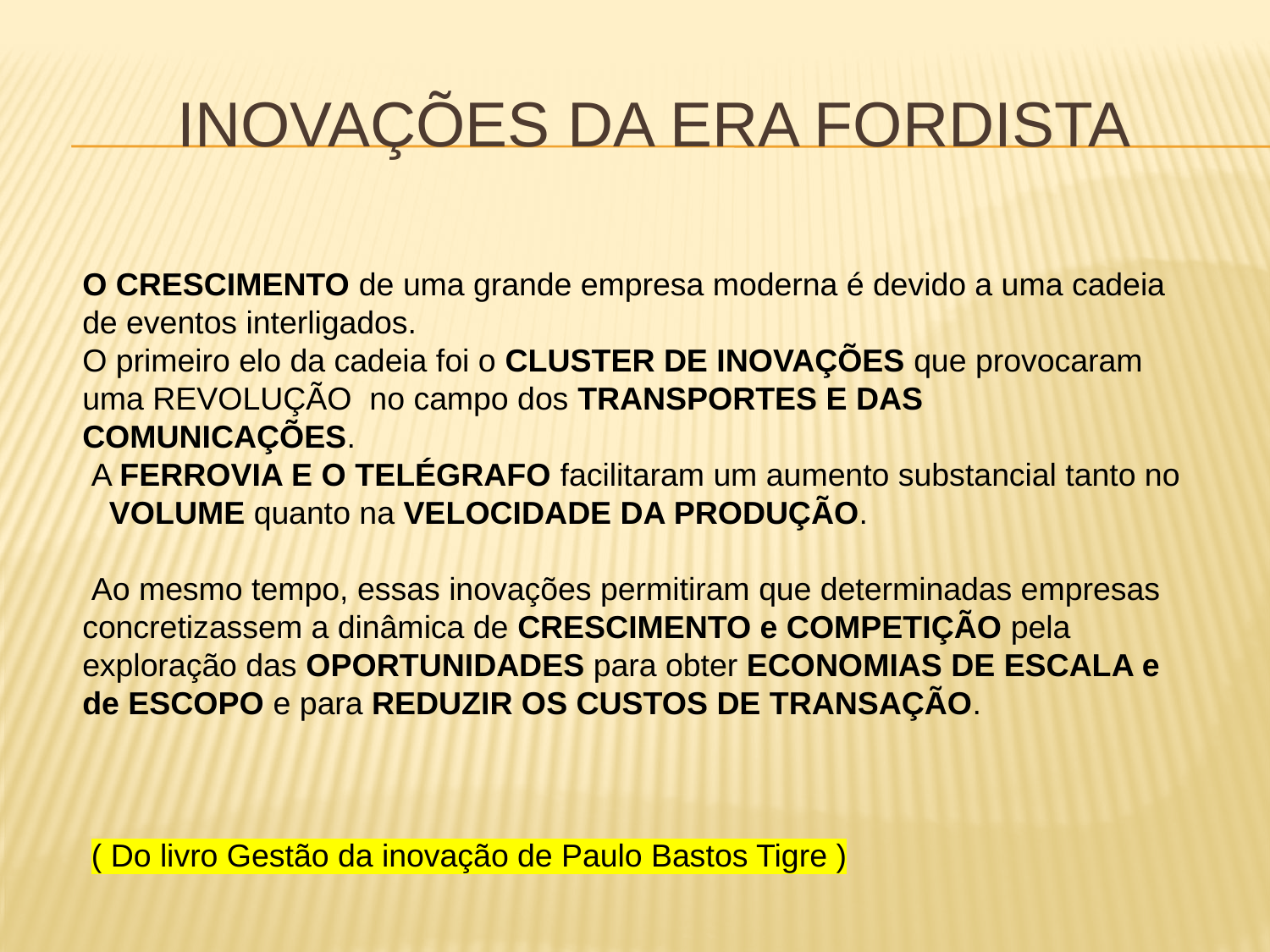

# INOVAÇÕES DA ERA FORDISTA
O CRESCIMENTO de uma grande empresa moderna é devido a uma cadeia de eventos interligados.
O primeiro elo da cadeia foi o CLUSTER DE INOVAÇÕES que provocaram uma REVOLUÇÃO  no campo dos TRANSPORTES E DAS COMUNICAÇÕES.
 A FERROVIA E O TELÉGRAFO facilitaram um aumento substancial tanto no    VOLUME quanto na VELOCIDADE DA PRODUÇÃO.

 Ao mesmo tempo, essas inovações permitiram que determinadas empresas concretizassem a dinâmica de CRESCIMENTO e COMPETIÇÃO pela exploração das OPORTUNIDADES para obter ECONOMIAS DE ESCALA e de ESCOPO e para REDUZIR OS CUSTOS DE TRANSAÇÃO.

 ( Do livro Gestão da inovação de Paulo Bastos Tigre )